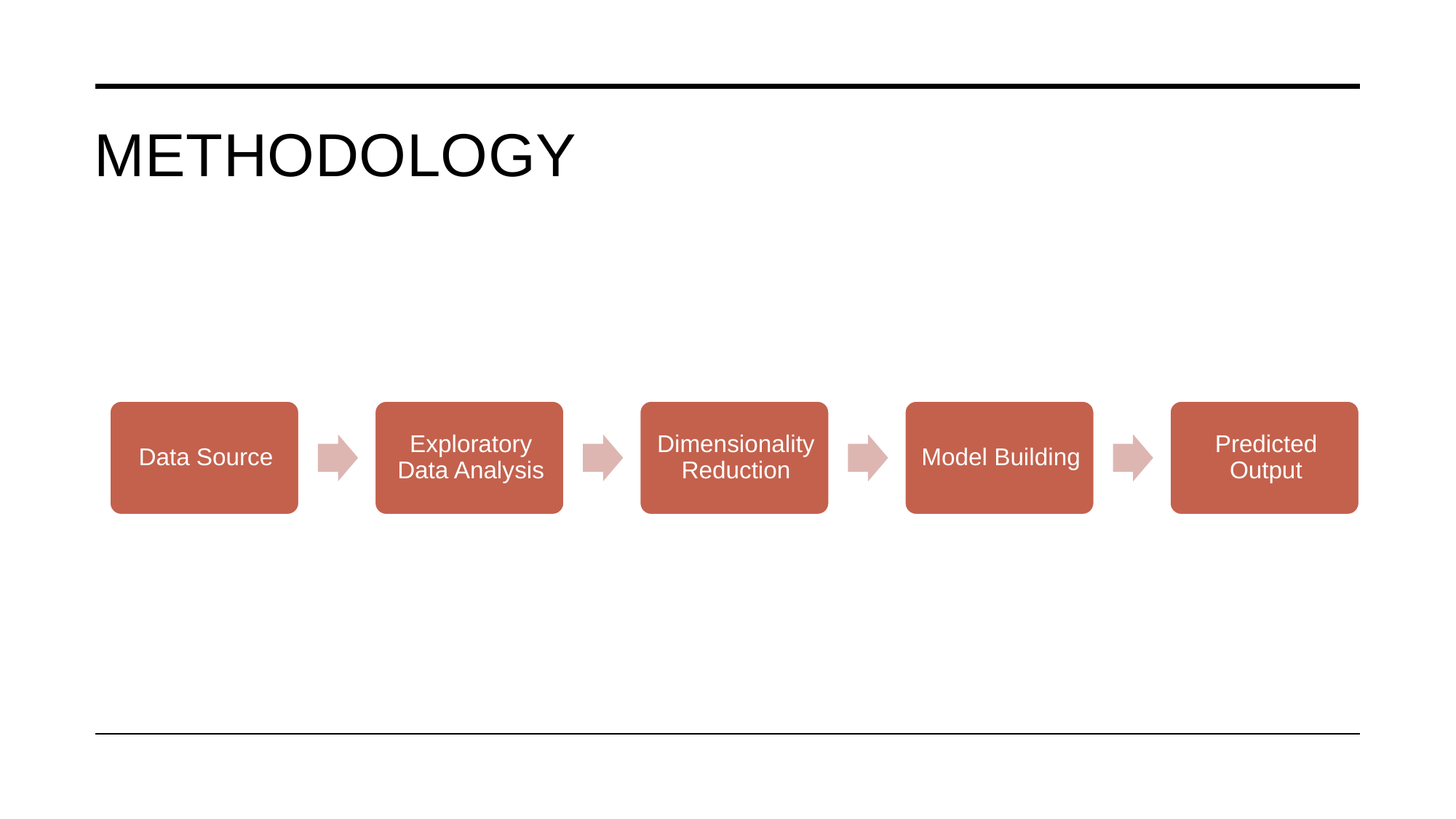

# Methodology
Data Source

Exploratory Data Analysis

Dimensionality Reduction

Model Building

Predicted Output